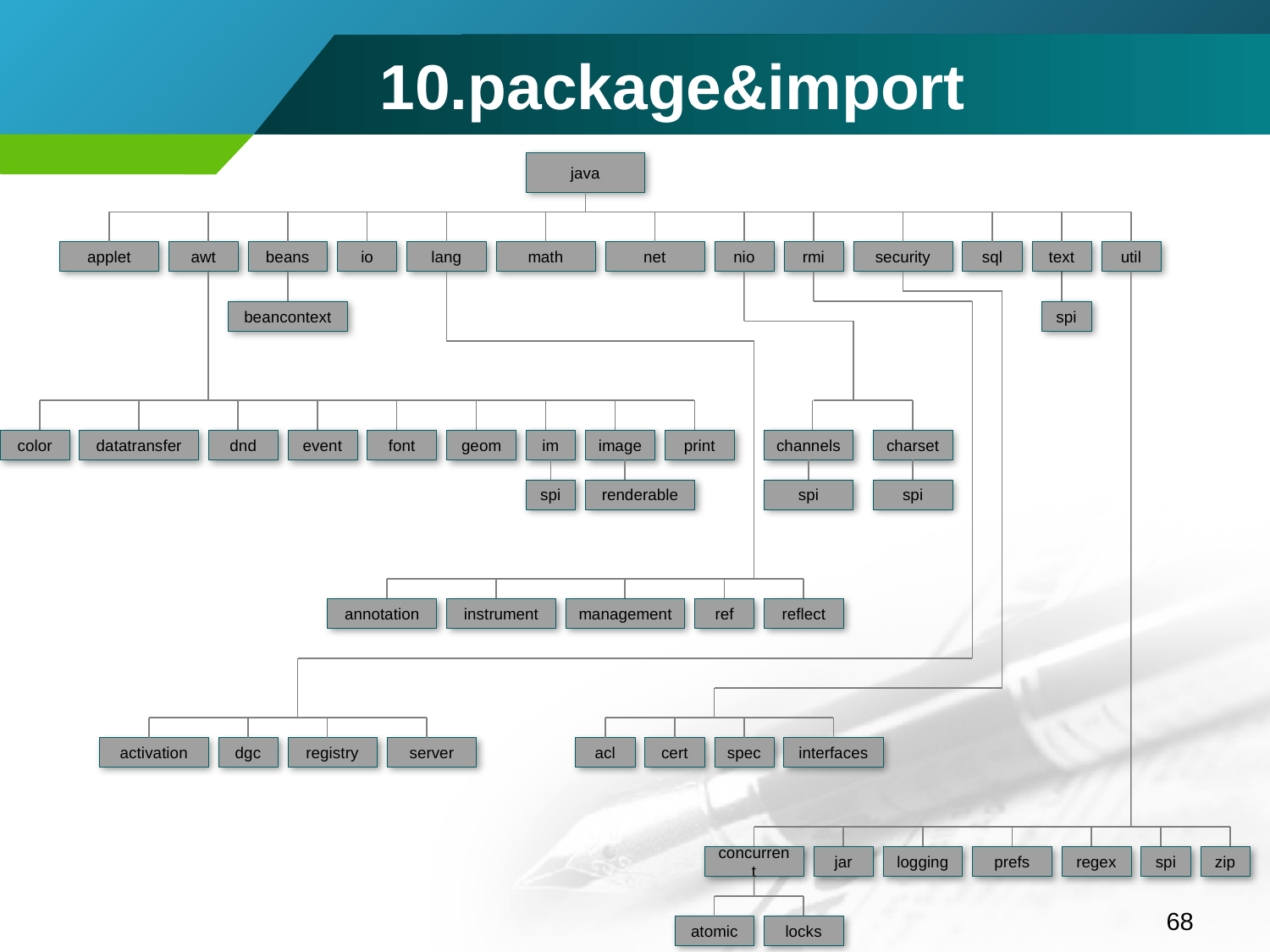

# 10.package&import
java
applet
awt
beans
io
lang
math
net
nio
rmi
security
sql
text
util
beancontext
spi
color
datatransfer
dnd
event
font
geom
im
image
print
spi
renderable
channels
charset
spi
spi
annotation
instrument
management
ref
reflect
activation
dgc
registry
server
acl
cert
spec
interfaces
concurrent
jar
logging
prefs
regex
spi
zip
atomic
locks
68